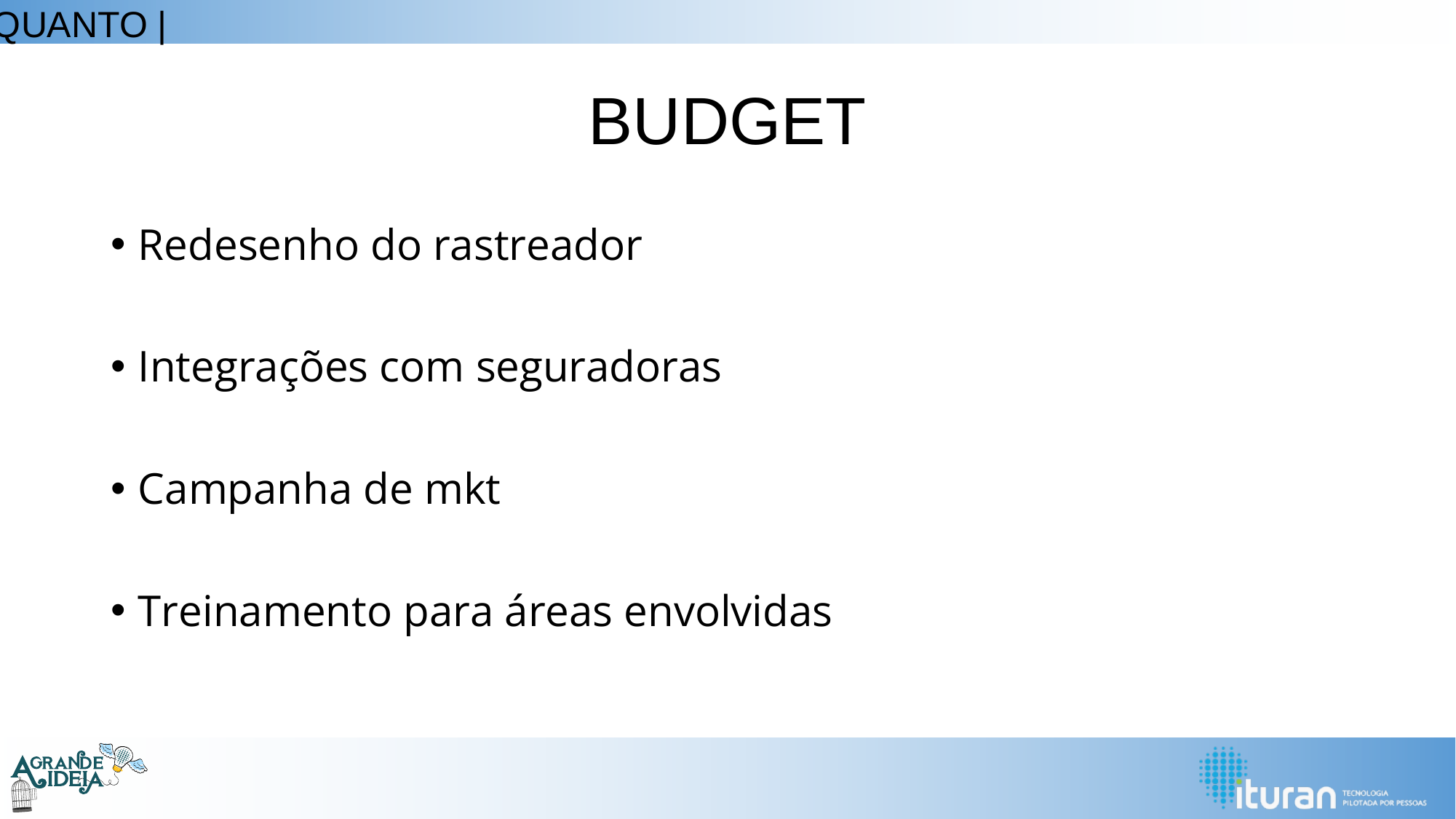

| QUANTO |
# BUDGET
Redesenho do rastreador

Integrações com seguradoras

Campanha de mkt

Treinamento para áreas envolvidas